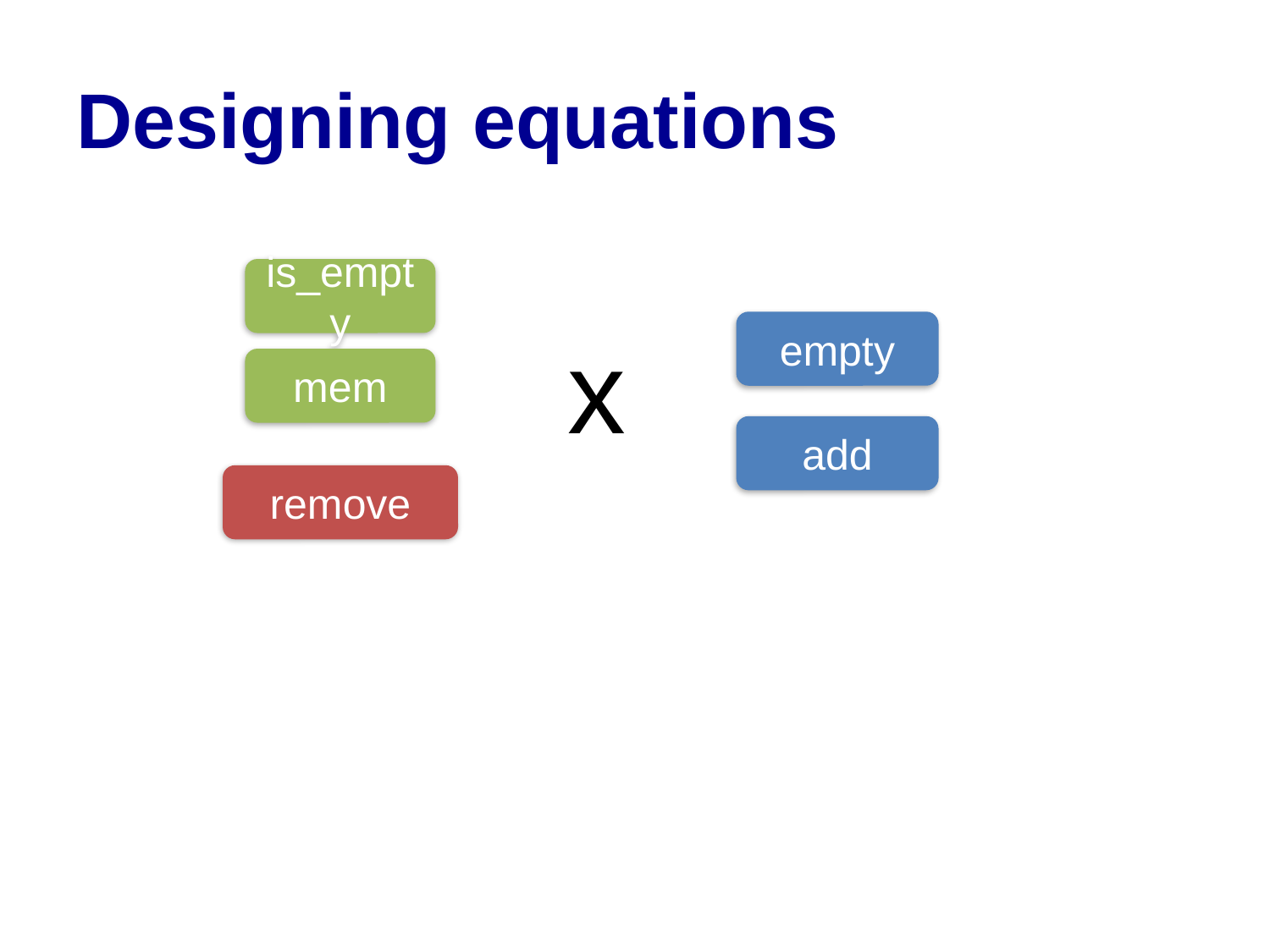

# Designing equations
is_empty
x
empty
mem
add
remove